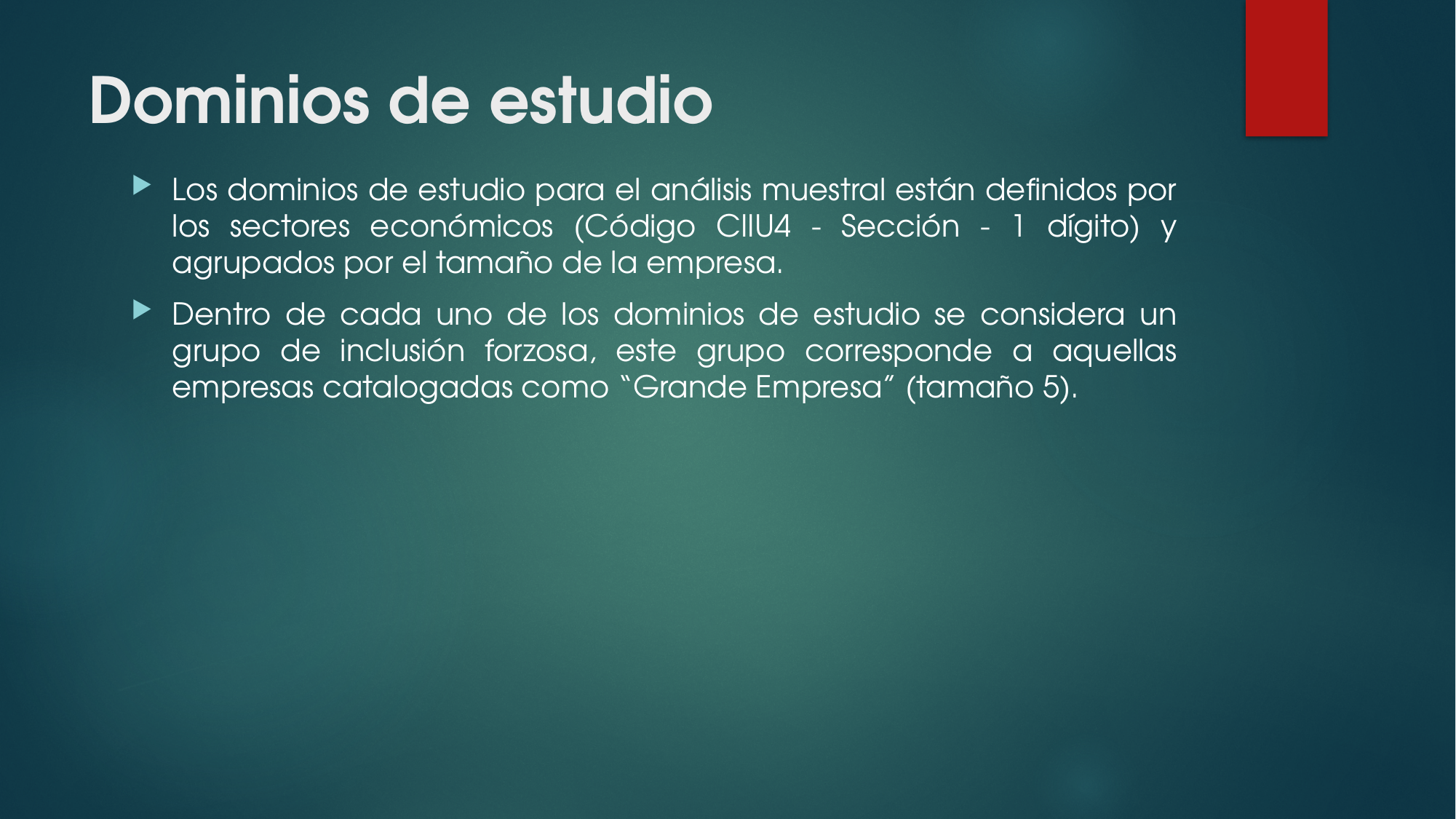

# Dominios de estudio
Los dominios de estudio para el análisis muestral están definidos por los sectores económicos (Código CIIU4 - Sección - 1 dígito) y agrupados por el tamaño de la empresa.
Dentro de cada uno de los dominios de estudio se considera un grupo de inclusión forzosa, este grupo corresponde a aquellas empresas catalogadas como “Grande Empresa” (tamaño 5).